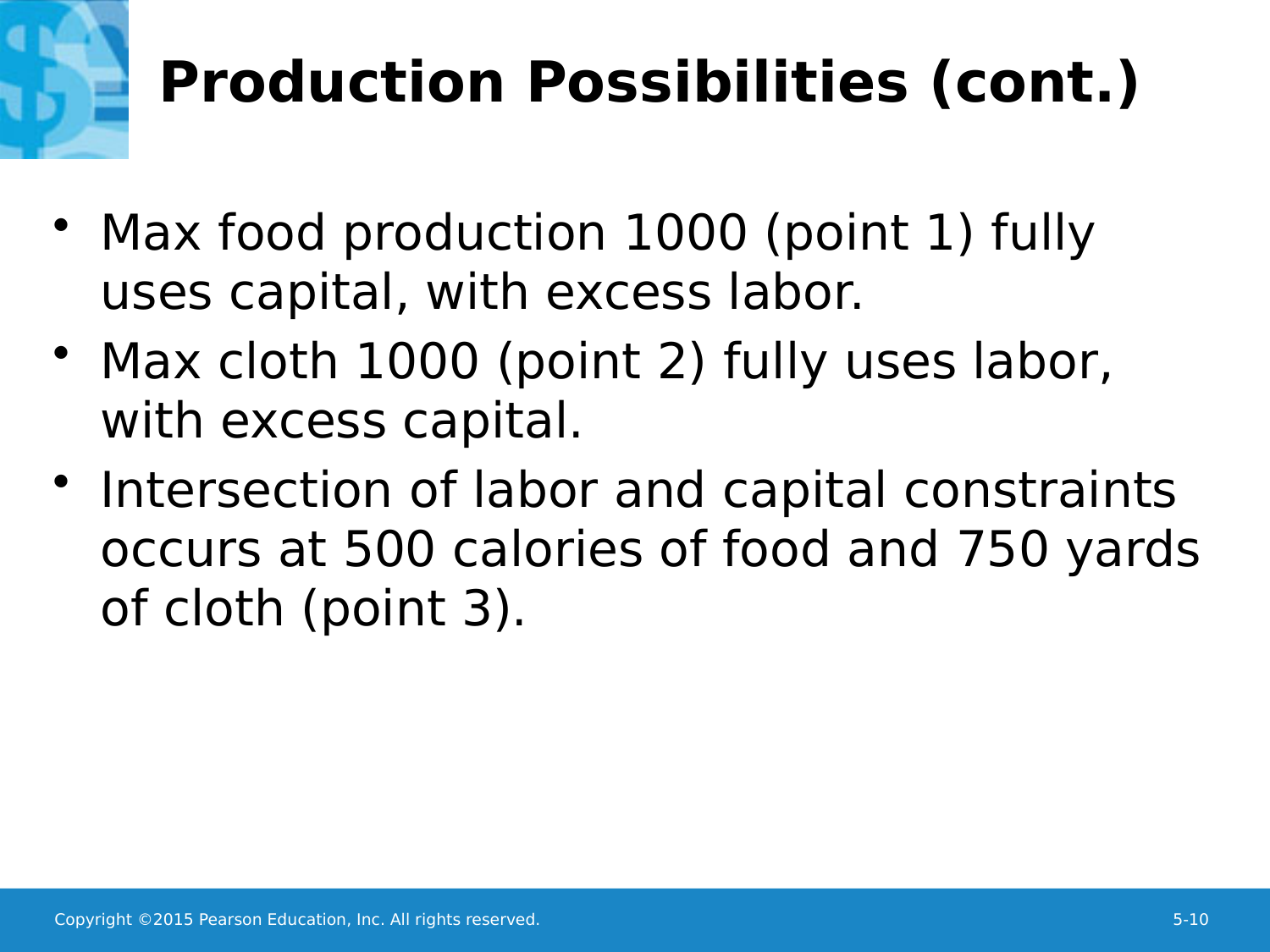

# Production Possibilities (cont.)
Max food production 1000 (point 1) fully uses capital, with excess labor.
Max cloth 1000 (point 2) fully uses labor, with excess capital.
Intersection of labor and capital constraints occurs at 500 calories of food and 750 yards of cloth (point 3).